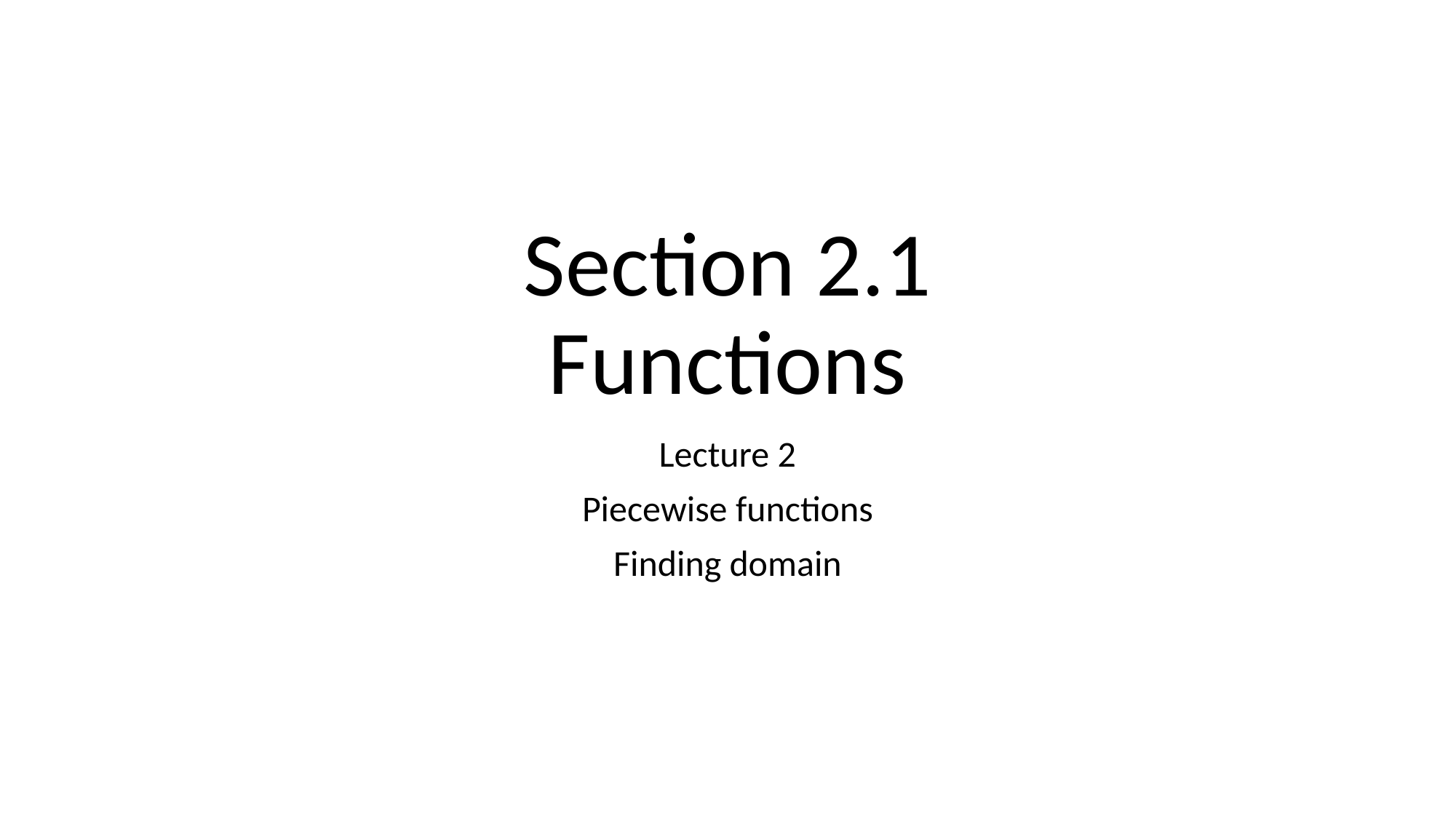

# Section 2.1 Functions

Lecture 2
Piecewise functions
Finding domain